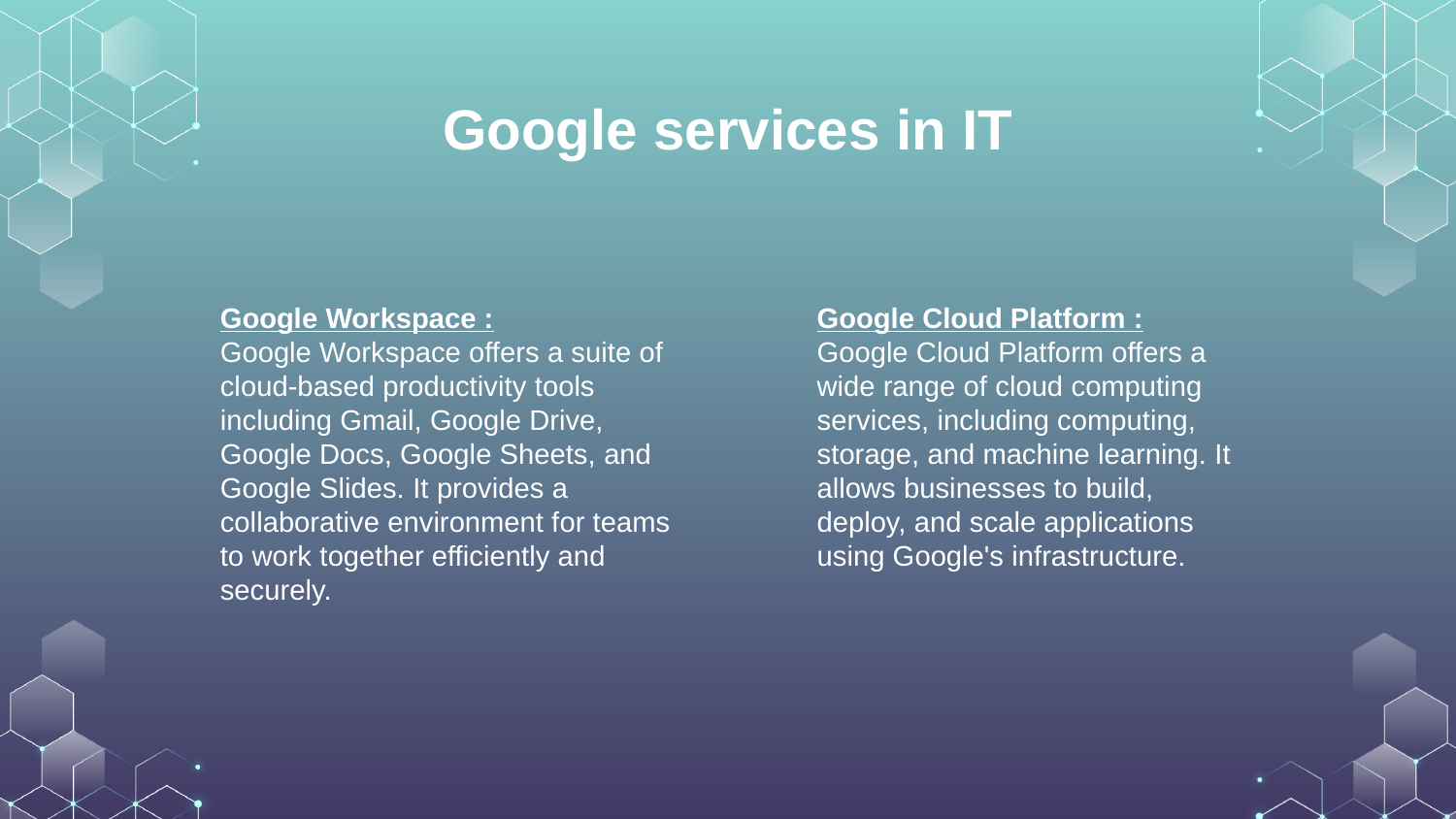

# Google services in IT
Google Workspace :
Google Workspace offers a suite of cloud-based productivity tools including Gmail, Google Drive, Google Docs, Google Sheets, and Google Slides. It provides a collaborative environment for teams to work together efficiently and securely.
Google Cloud Platform :
Google Cloud Platform offers a wide range of cloud computing services, including computing, storage, and machine learning. It allows businesses to build, deploy, and scale applications using Google's infrastructure.